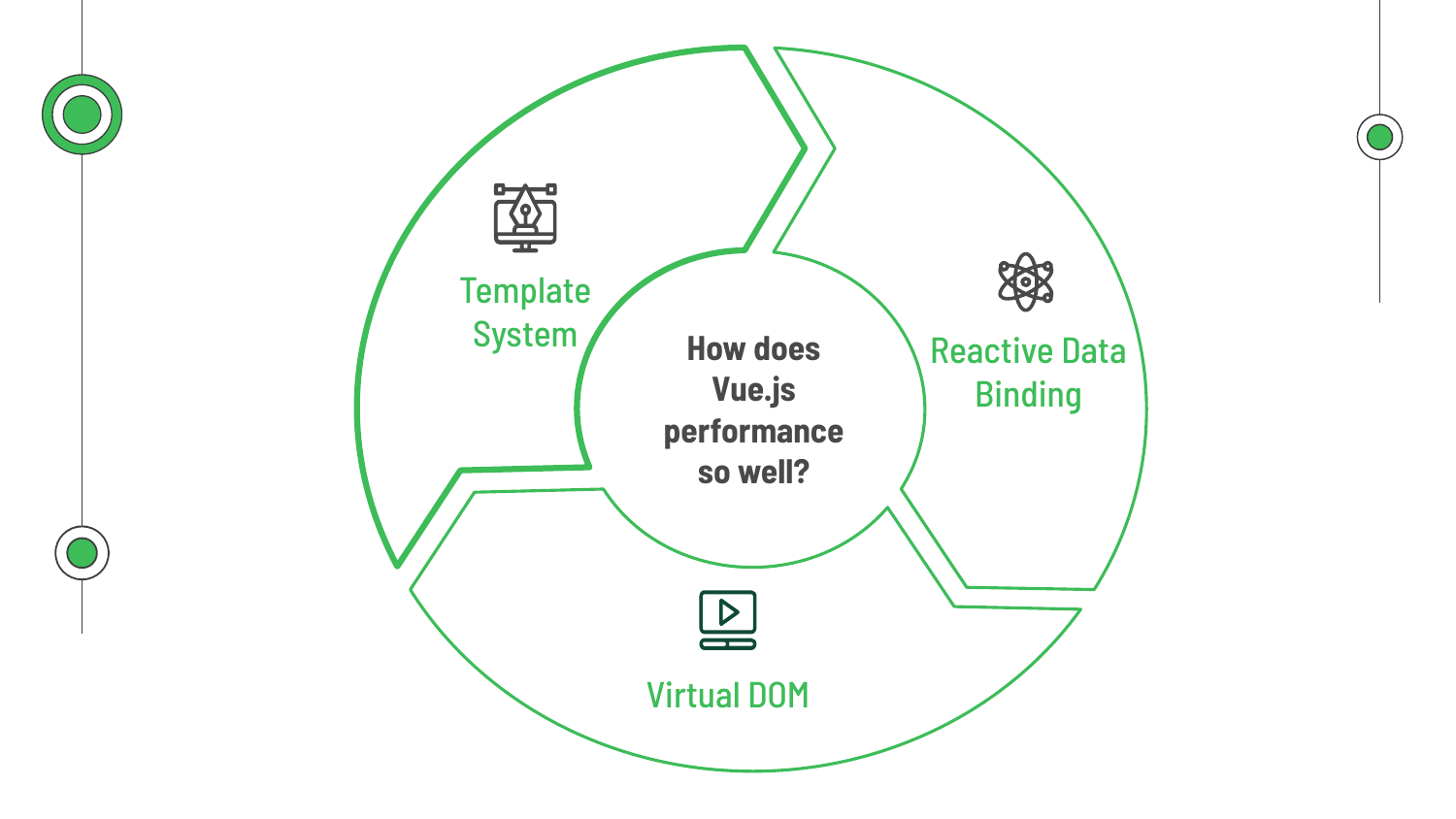

How does Vue.js perform so well?

Template System
How does Vue.js performance so well?
Reactive Data Binding

Virtual DOM